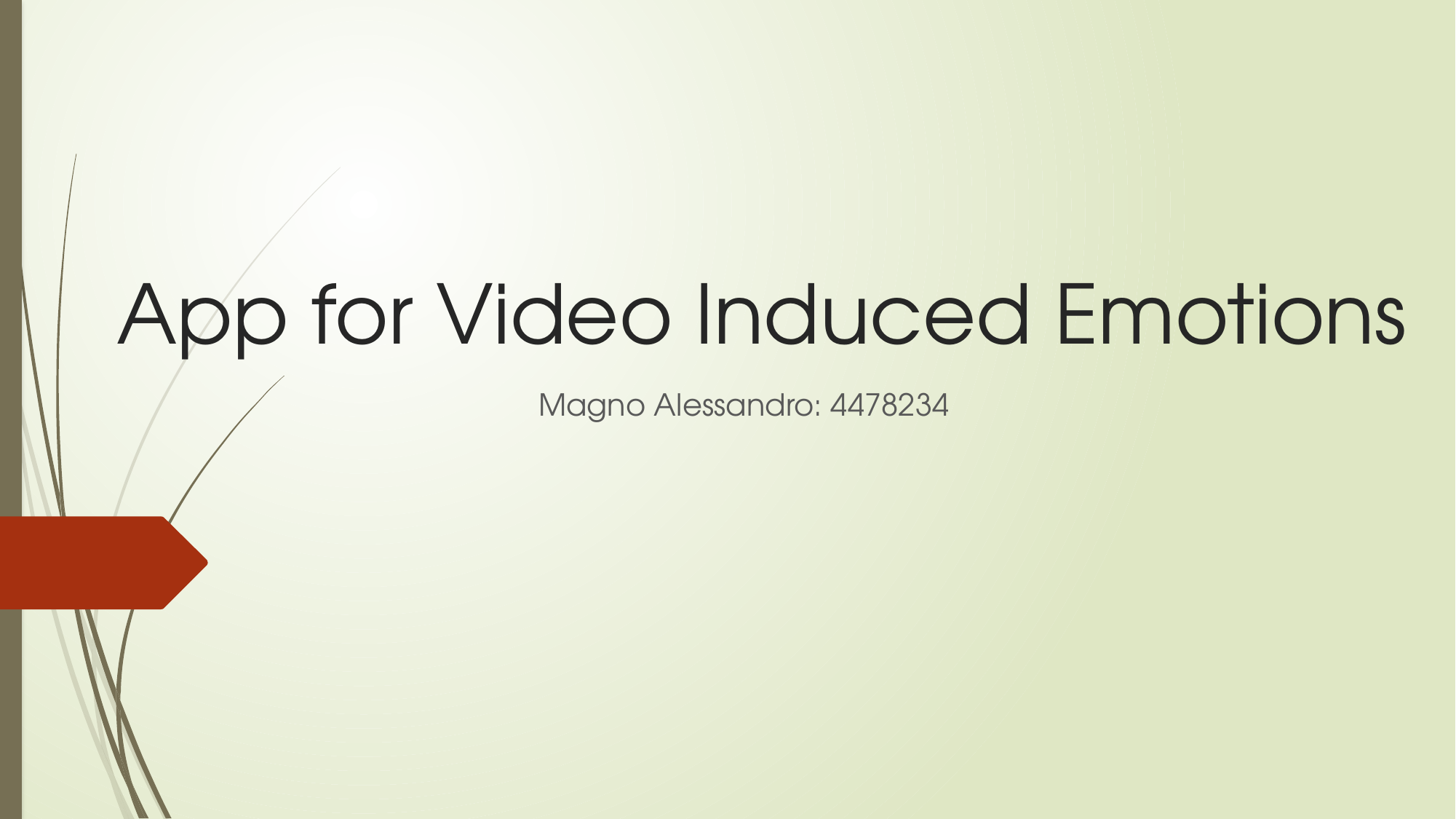

# App for Video Induced Emotions
Magno Alessandro: 4478234